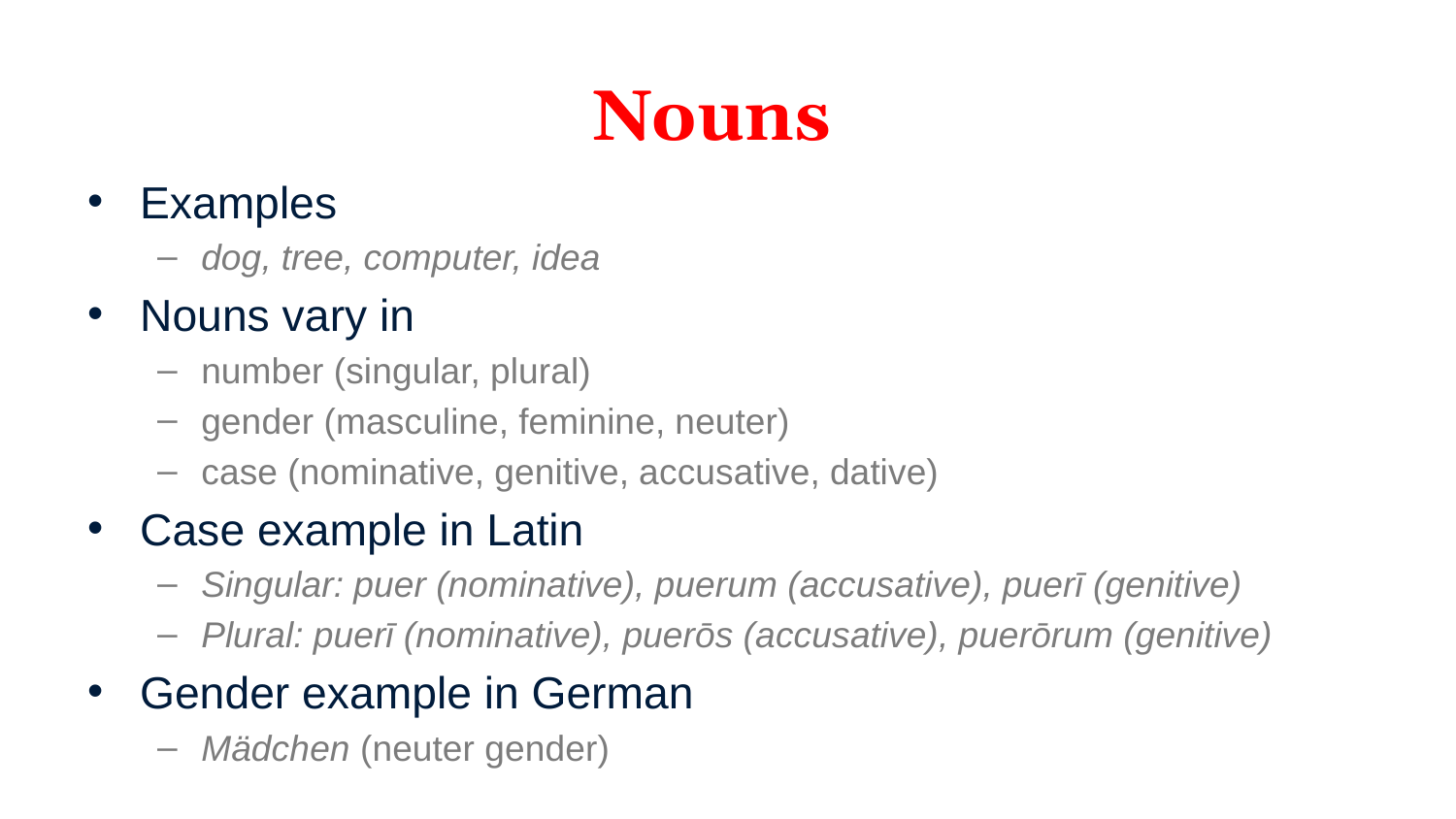

# Nouns
Examples
dog, tree, computer, idea
Nouns vary in
number (singular, plural)
gender (masculine, feminine, neuter)
case (nominative, genitive, accusative, dative)
Case example in Latin
Singular: puer (nominative), puerum (accusative), puerī (genitive)
Plural: puerī (nominative), puerōs (accusative), puerōrum (genitive)
Gender example in German
Mädchen (neuter gender)